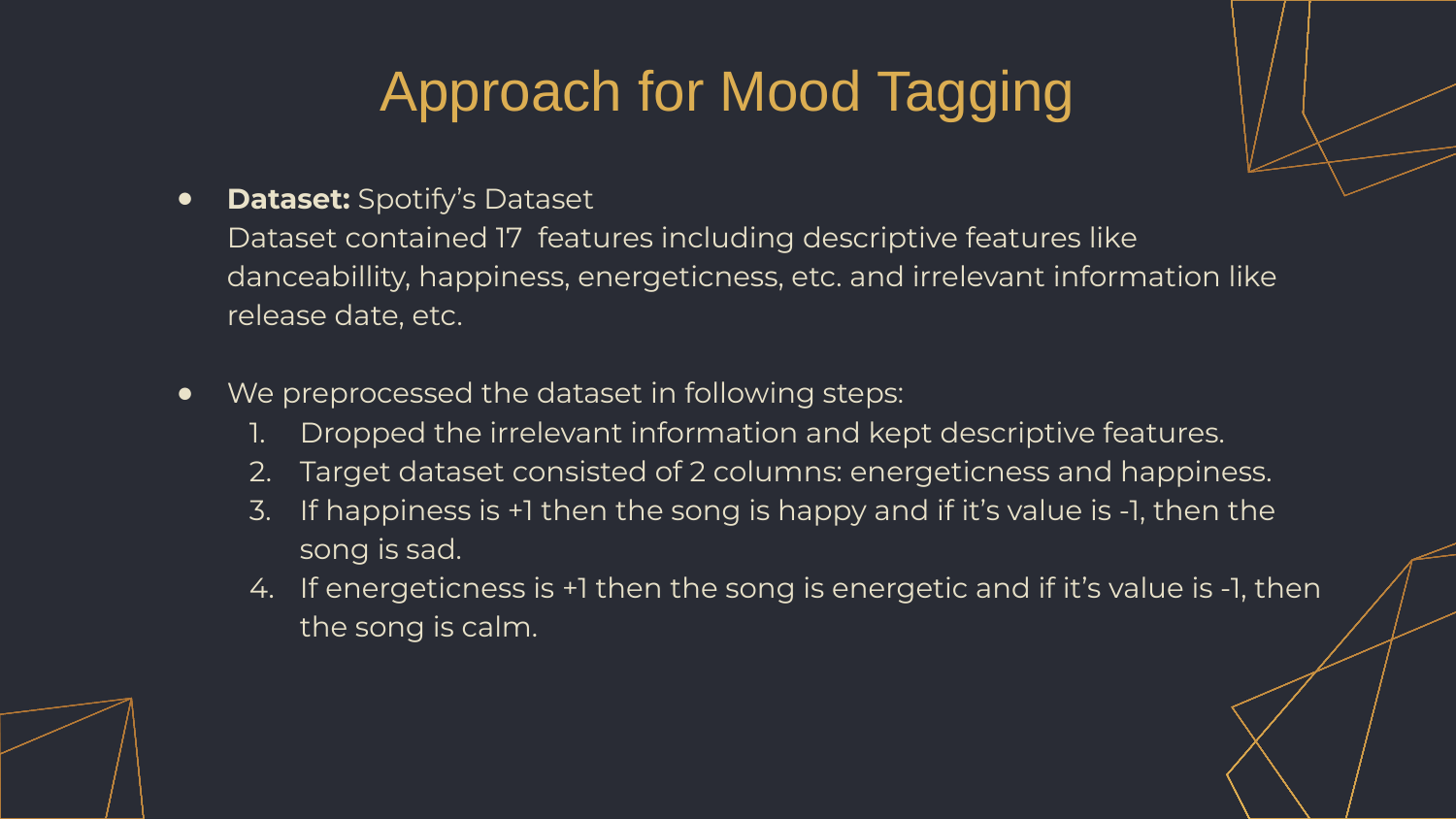

# Approach for Mood Tagging
Dataset: Spotify’s Dataset
Dataset contained 17  features including descriptive features like danceabillity, happiness, energeticness, etc. and irrelevant information like release date, etc.

We preprocessed the dataset in following steps:
Dropped the irrelevant information and kept descriptive features.
Target dataset consisted of 2 columns: energeticness and happiness.
If happiness is +1 then the song is happy and if it’s value is -1, then the song is sad.
If energeticness is +1 then the song is energetic and if it’s value is -1, then the song is calm.